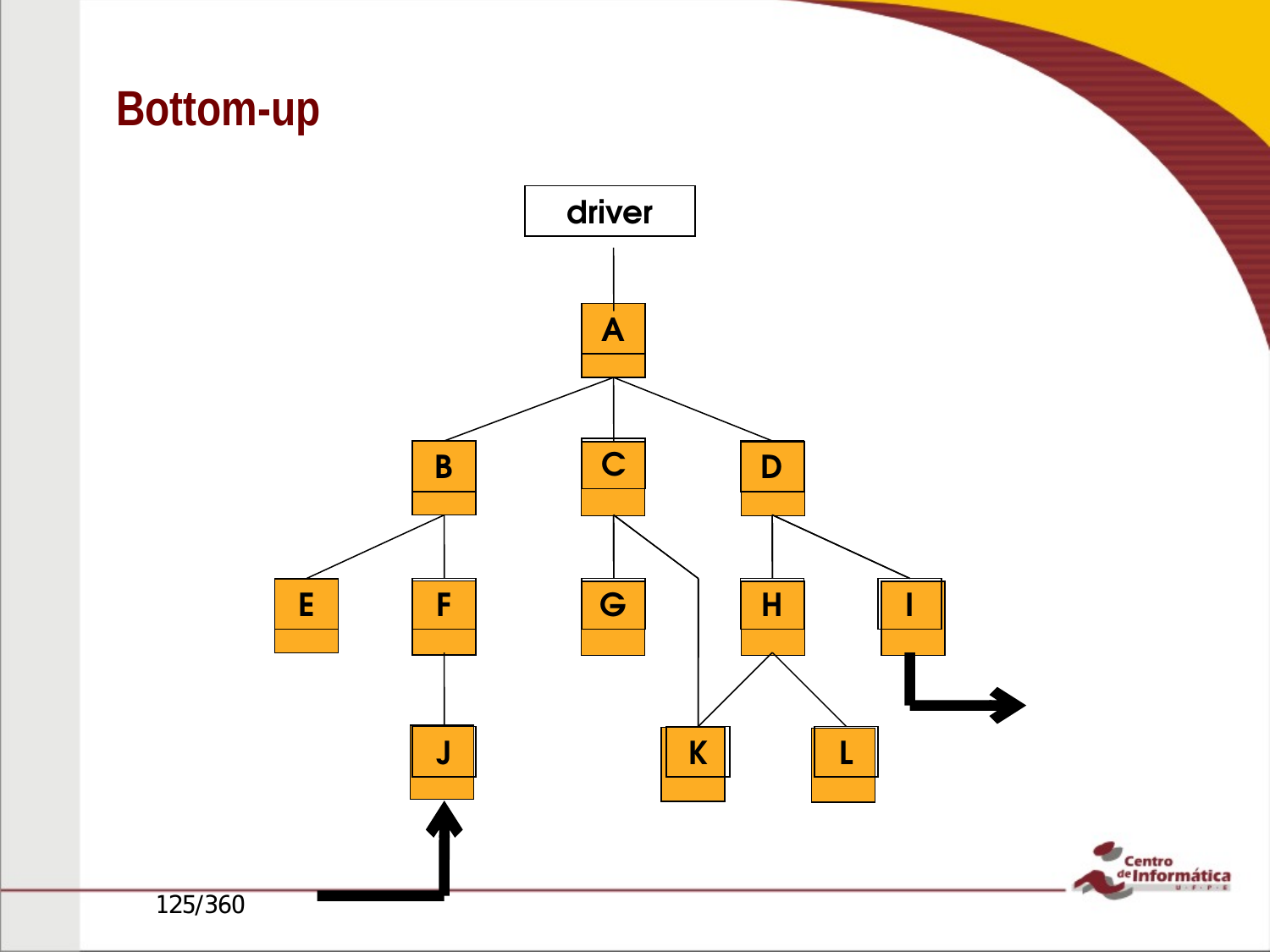

Bottom-up
driver

A

C

B
D

E
F
G

H
I

J
K
L

125/360